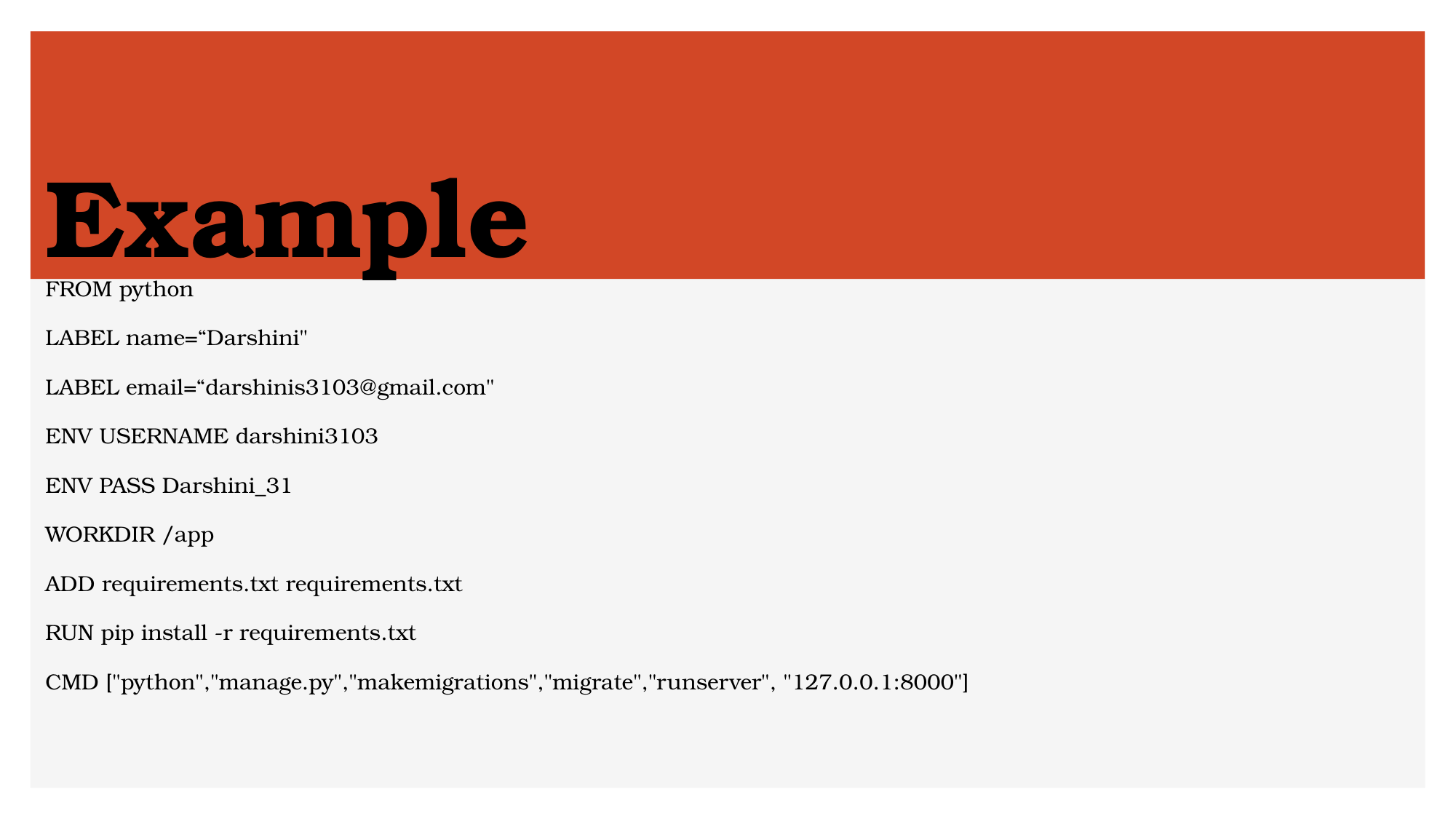

# Example

FROM python
LABEL name=“Darshini"
LABEL email=“darshinis3103@gmail.com"
ENV USERNAME darshini3103
ENV PASS Darshini_31
WORKDIR /app
ADD requirements.txt requirements.txt
RUN pip install -r requirements.txt
CMD ["python","manage.py","makemigrations","migrate","runserver", "127.0.0.1:8000"]